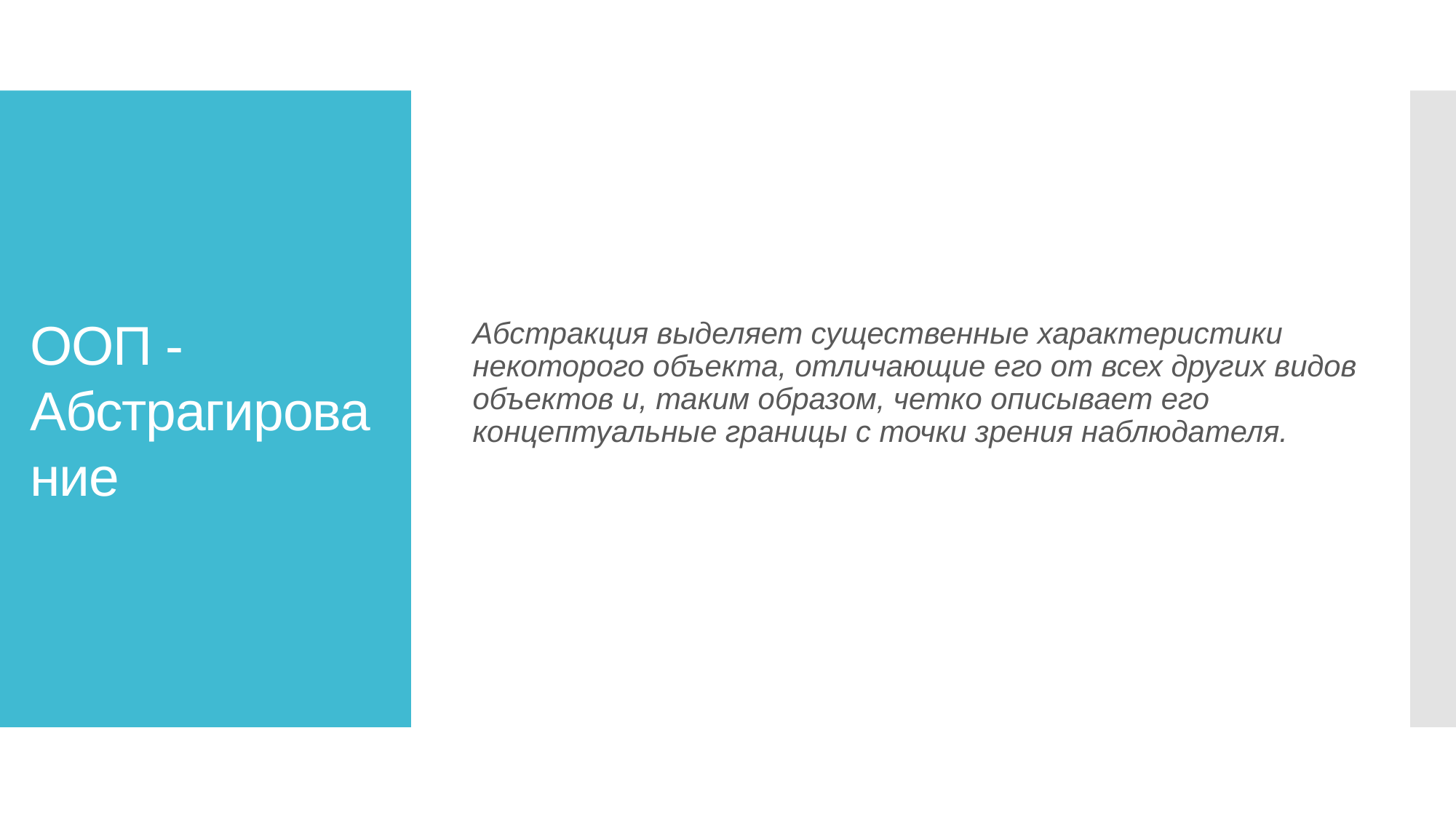

Абстракция выделяет существенные характеристики некоторого объекта, отличающие его от всех других видов объектов и, таким образом, четко описывает его концептуальные границы с точки зрения наблюдателя.

ООП - Абстрагирование